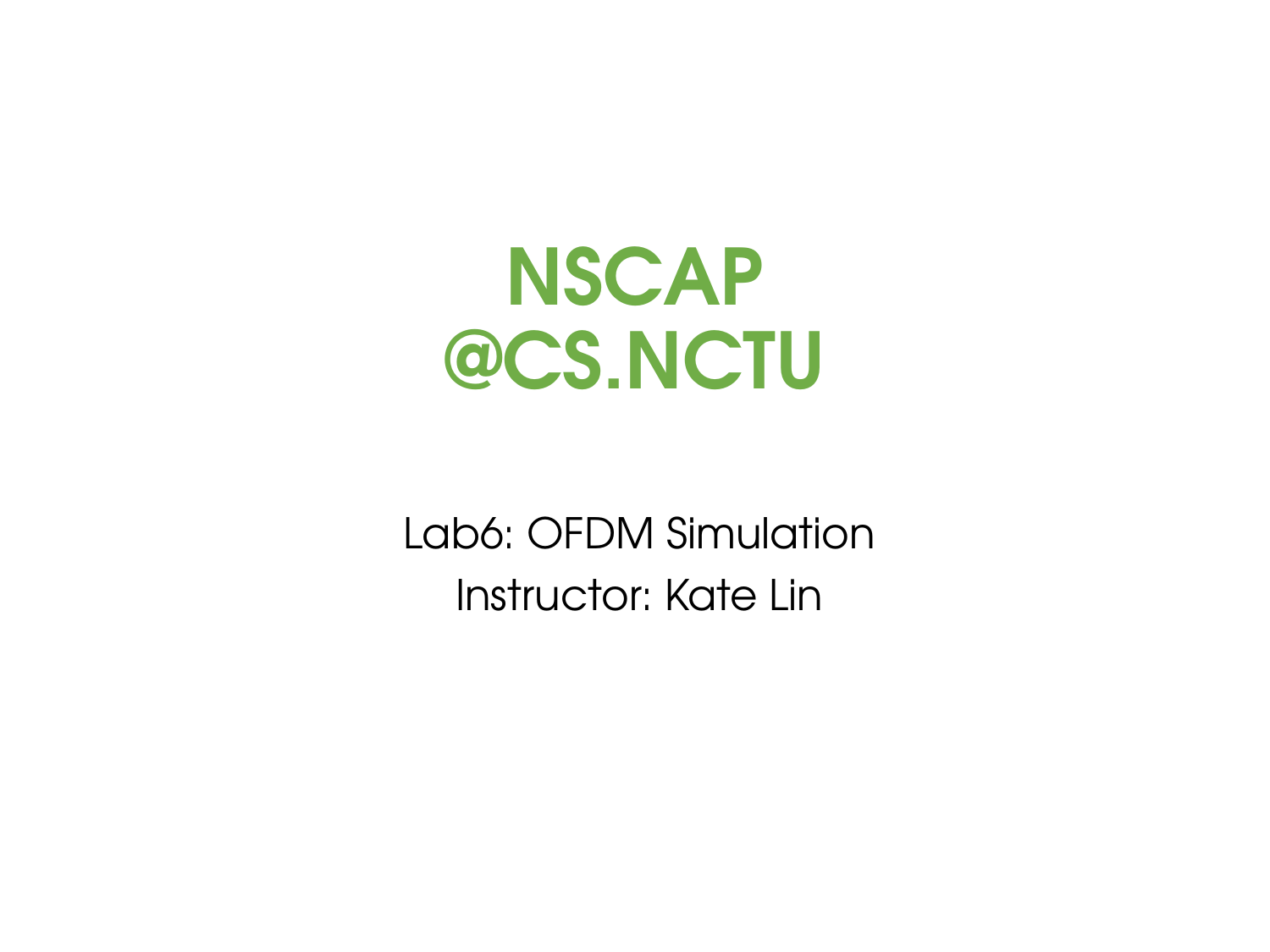

# NSCAP
@CS.NCTU
Lab6: OFDM Simulation
Instructor: Kate Lin